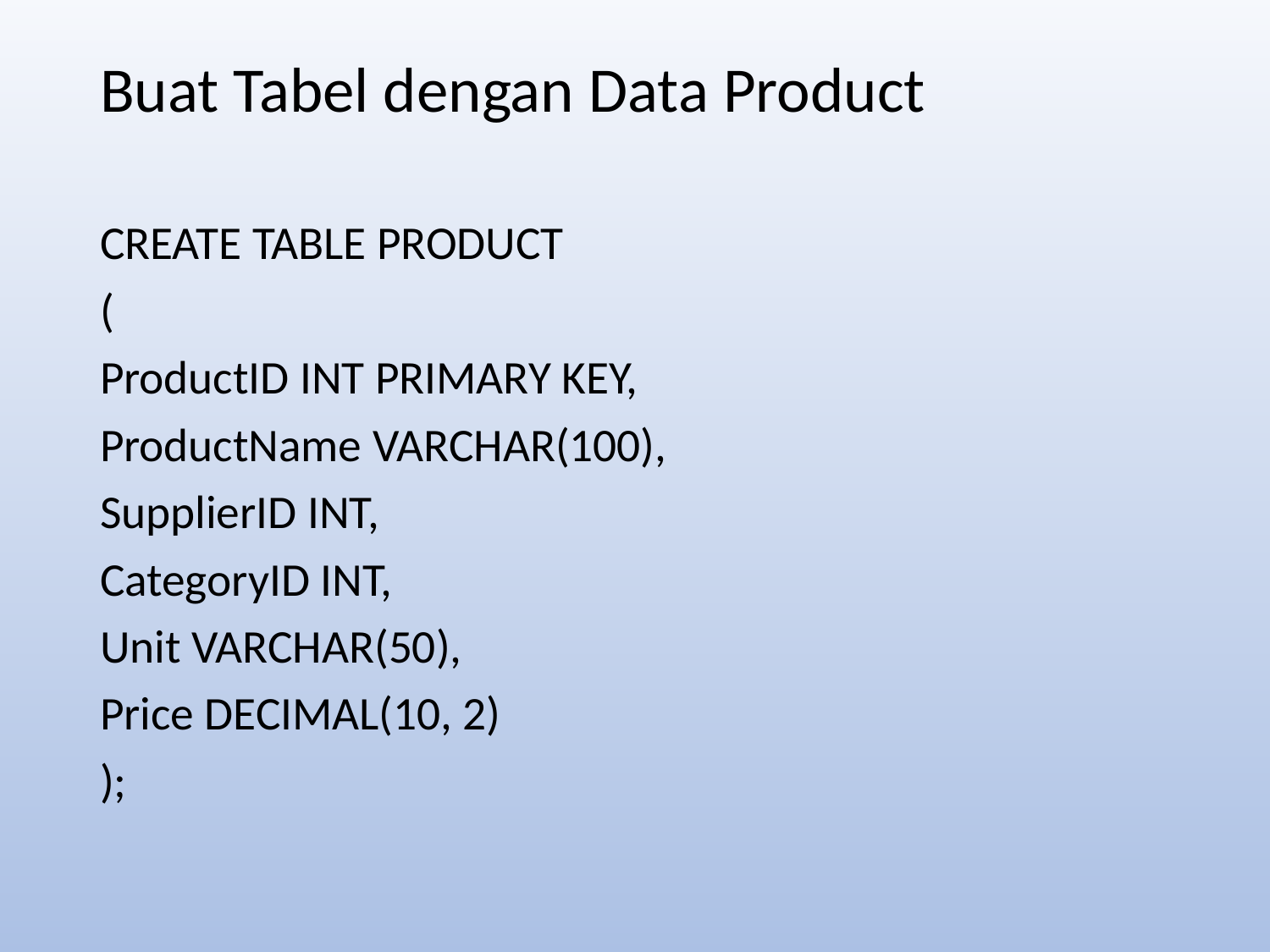

# Buat Tabel dengan Data Product
CREATE TABLE PRODUCT
(
ProductID INT PRIMARY KEY,
ProductName VARCHAR(100),
SupplierID INT,
CategoryID INT,
Unit VARCHAR(50),
Price DECIMAL(10, 2)
);